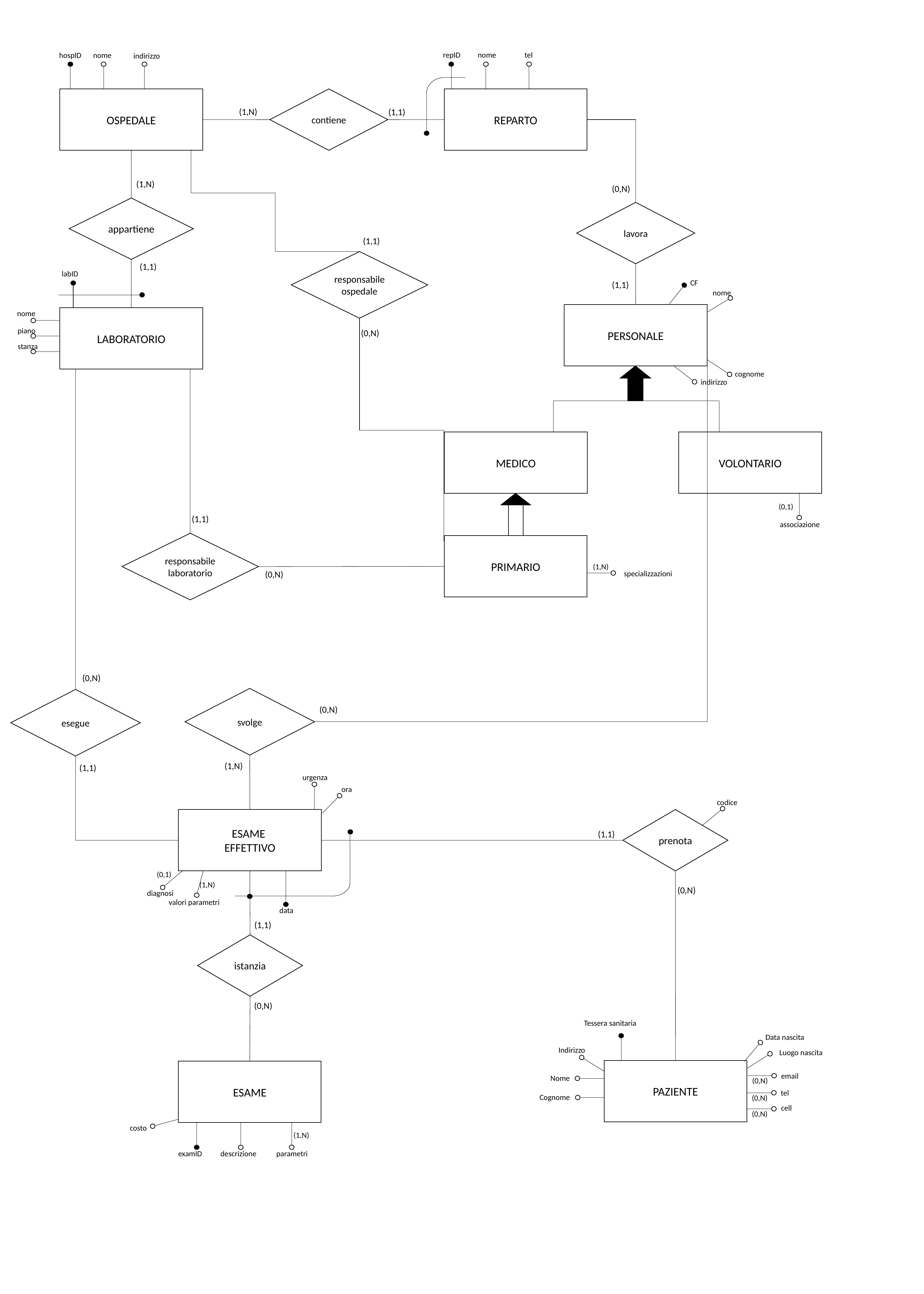

nome
tel
repID

REPARTO
hospID
nome
indirizzo

OSPEDALE

contiene
(1,N)
(1,1)
(1,N)
(0,N)
appartiene
lavora
(1,1)
responsabile ospedale

(1,1)
labID
CF
(1,1)

nome

LABORATORIO

piano

stanza
nome

PERSONALE
(0,N)

cognome
indirizzo
MEDICO
VOLONTARIO

(0,1)
(1,1)
associazione
responsabile laboratorio
PRIMARIO
(1,N)

(0,N)
specializzazioni
(0,N)
svolge
esegue
(0,N)
(1,N)
(1,1)
urgenza
ora

codice

prenota
ESAME
EFFETTIVO
(1,1)

(0,1)

(1,N)
(0,N)
diagnosi
valori parametri
data
(1,1)
istanzia
(0,N)
Tessera sanitaria
Data nascita

Indirizzo
Luogo nascita

PAZIENTE

email
Nome
(0,N)

tel
Cognome
(0,N)

cell
(0,N)
ESAME

parametri
descrizione
examID
(1,N)

costo